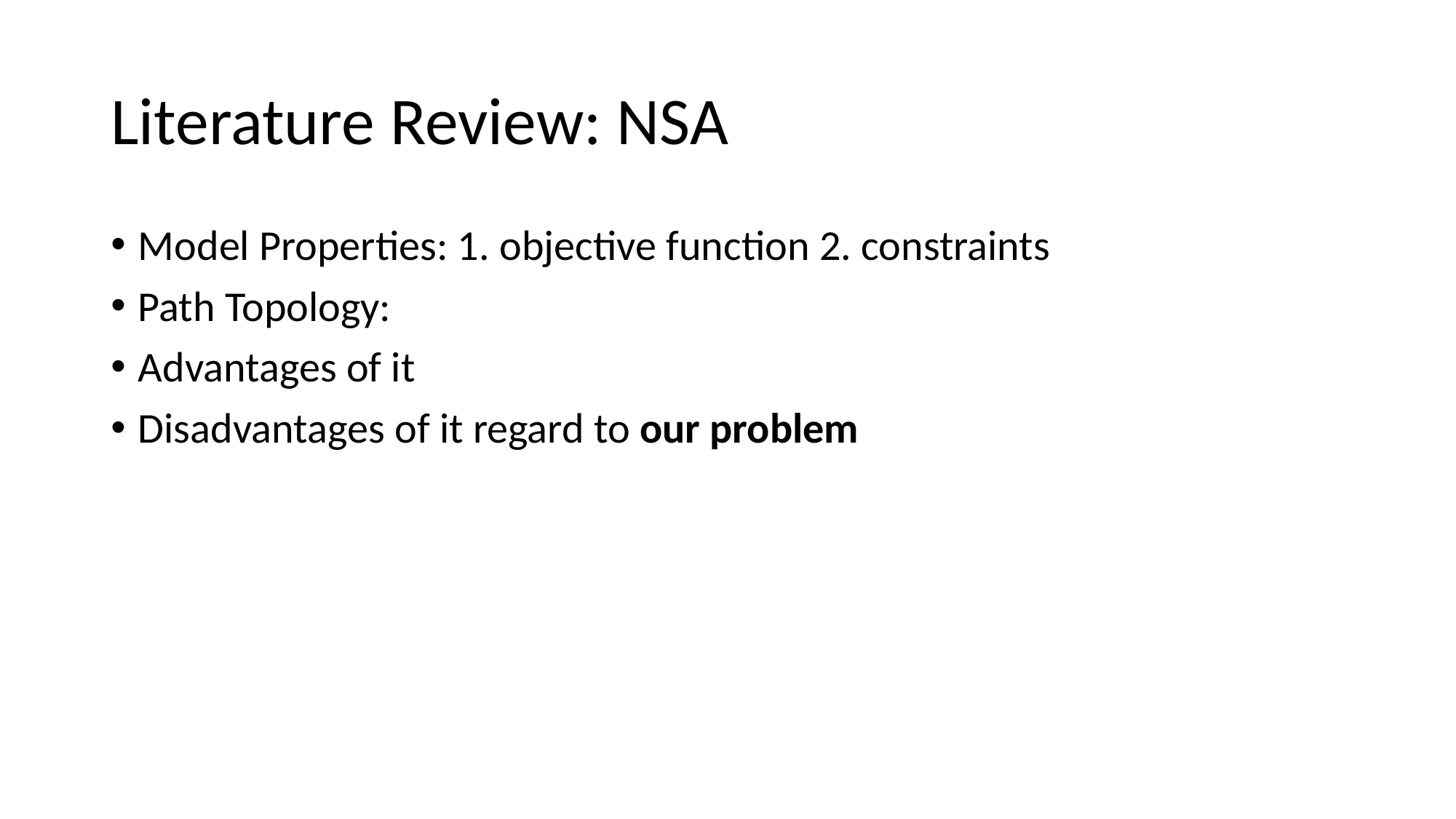

# Literature Review: NSA
Model Properties: 1. objective function 2. constraints
Path Topology:
Advantages of it
Disadvantages of it regard to our problem